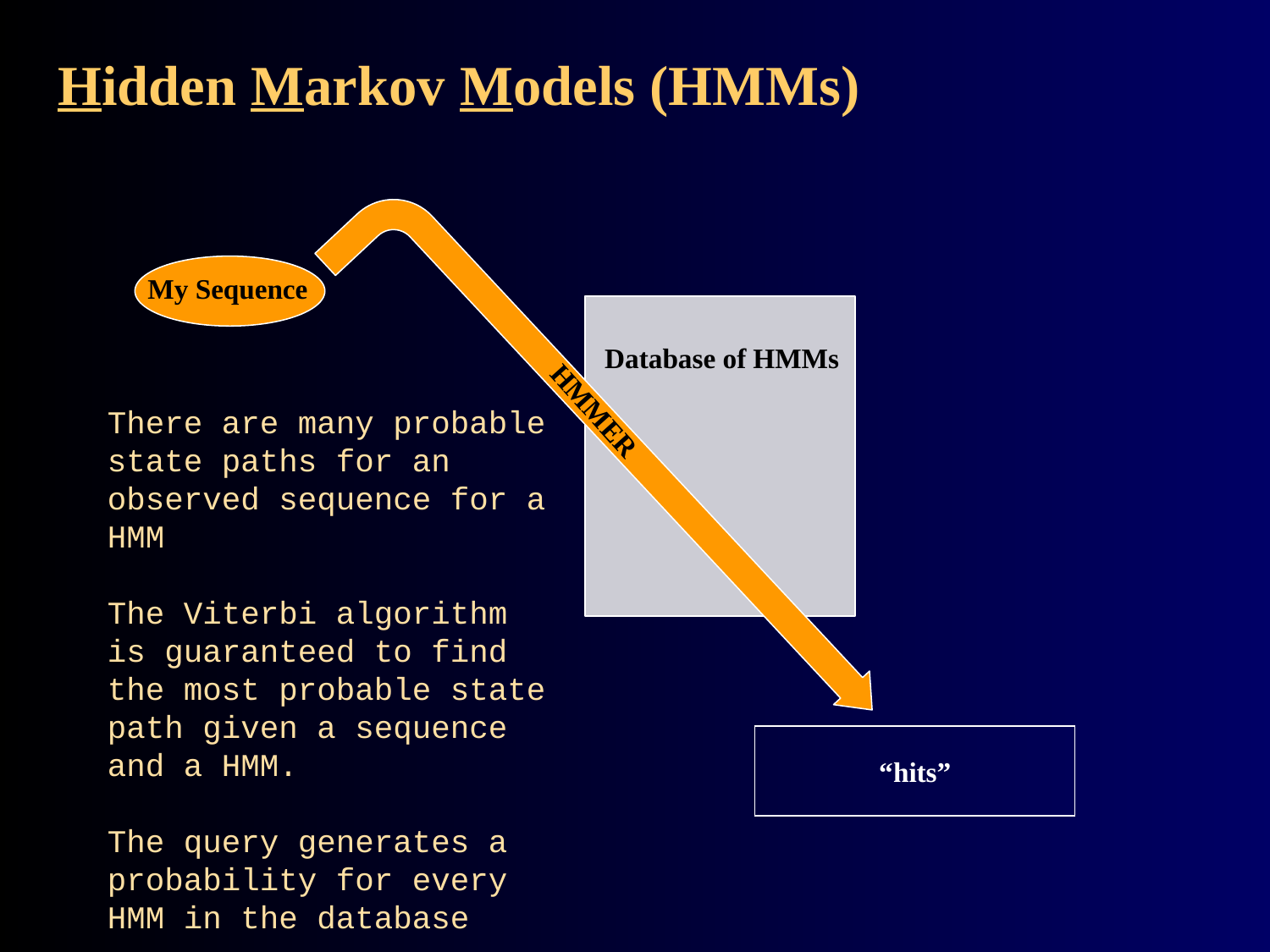

# Hidden Markov Models (HMMs)
My Sequence

Database of HMMs
HMMER
There are many probable state paths for an observed sequence for a HMM

The Viterbi algorithm is guaranteed to find the most probable state path given a sequence and a HMM.

The query generates a probability for every HMM in the database

“hits”